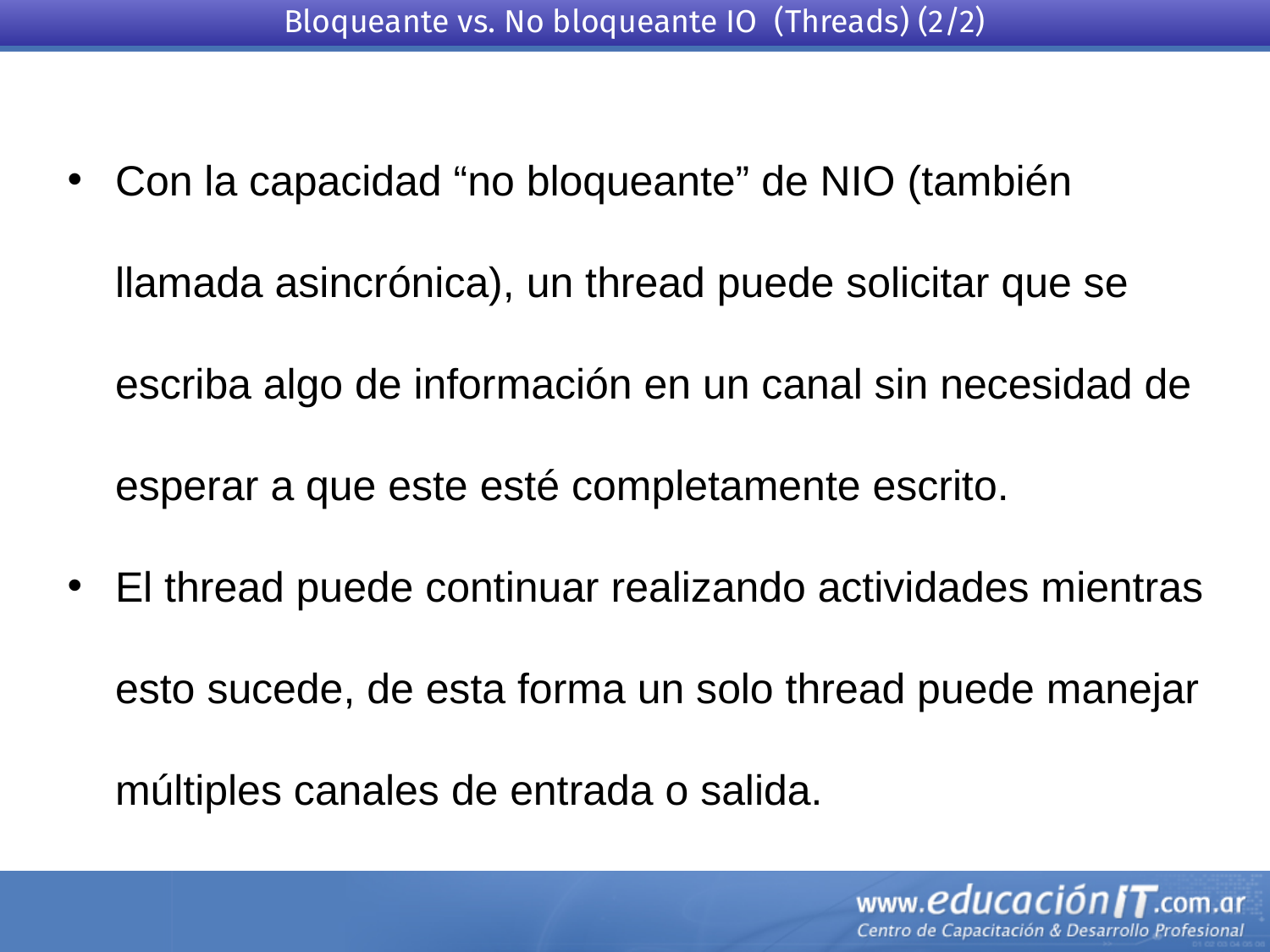

Bloqueante vs. No bloqueante IO  (Threads) (2/2)
Con la capacidad “no bloqueante” de NIO (también llamada asincrónica), un thread puede solicitar que se escriba algo de información en un canal sin necesidad de esperar a que este esté completamente escrito.
El thread puede continuar realizando actividades mientras esto sucede, de esta forma un solo thread puede manejar múltiples canales de entrada o salida.